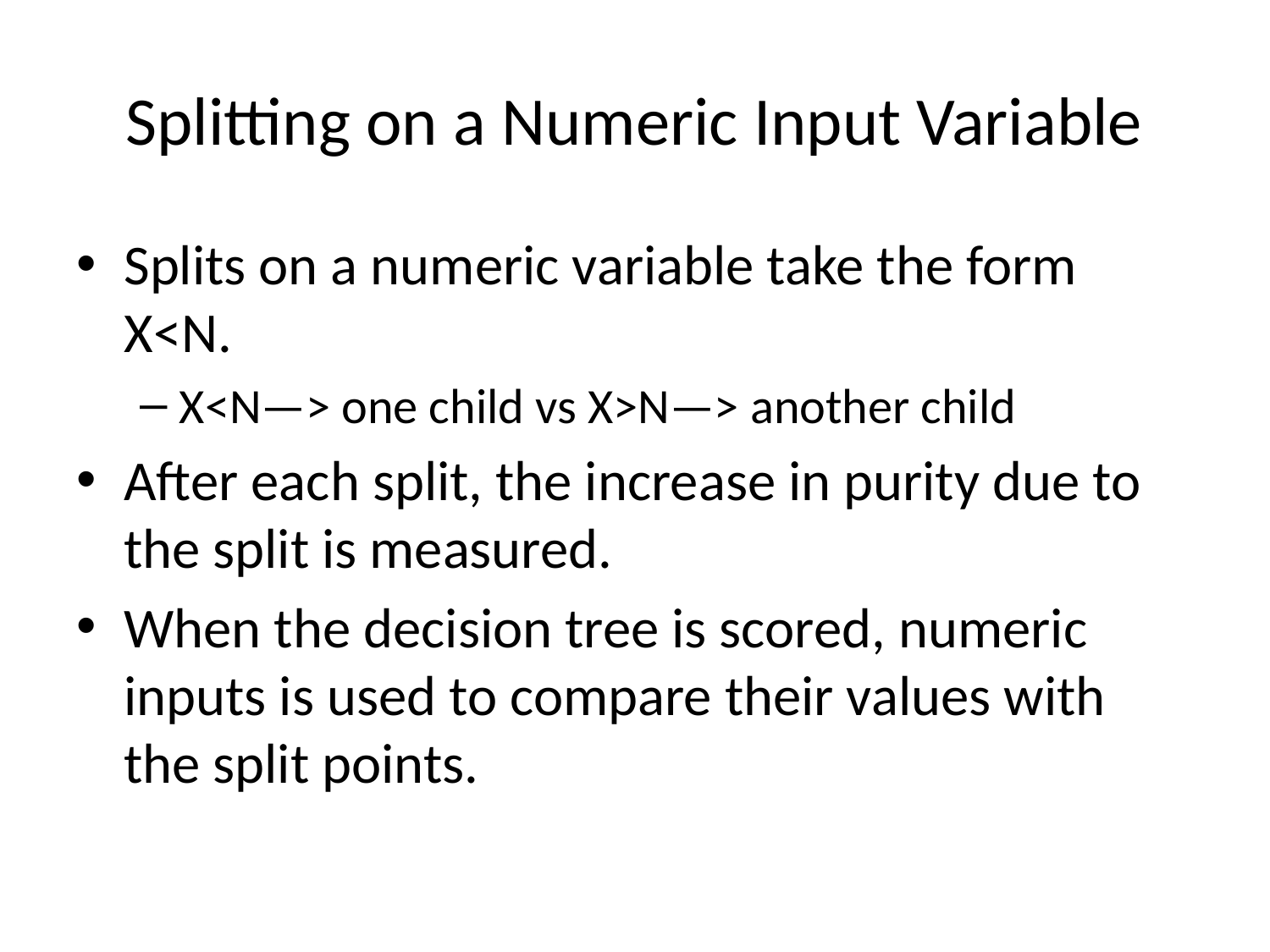

# Splitting on a Numeric Input Variable
Splits on a numeric variable take the form X<N.
X<N—> one child vs X>N—> another child
After each split, the increase in purity due to the split is measured.
When the decision tree is scored, numeric inputs is used to compare their values with the split points.